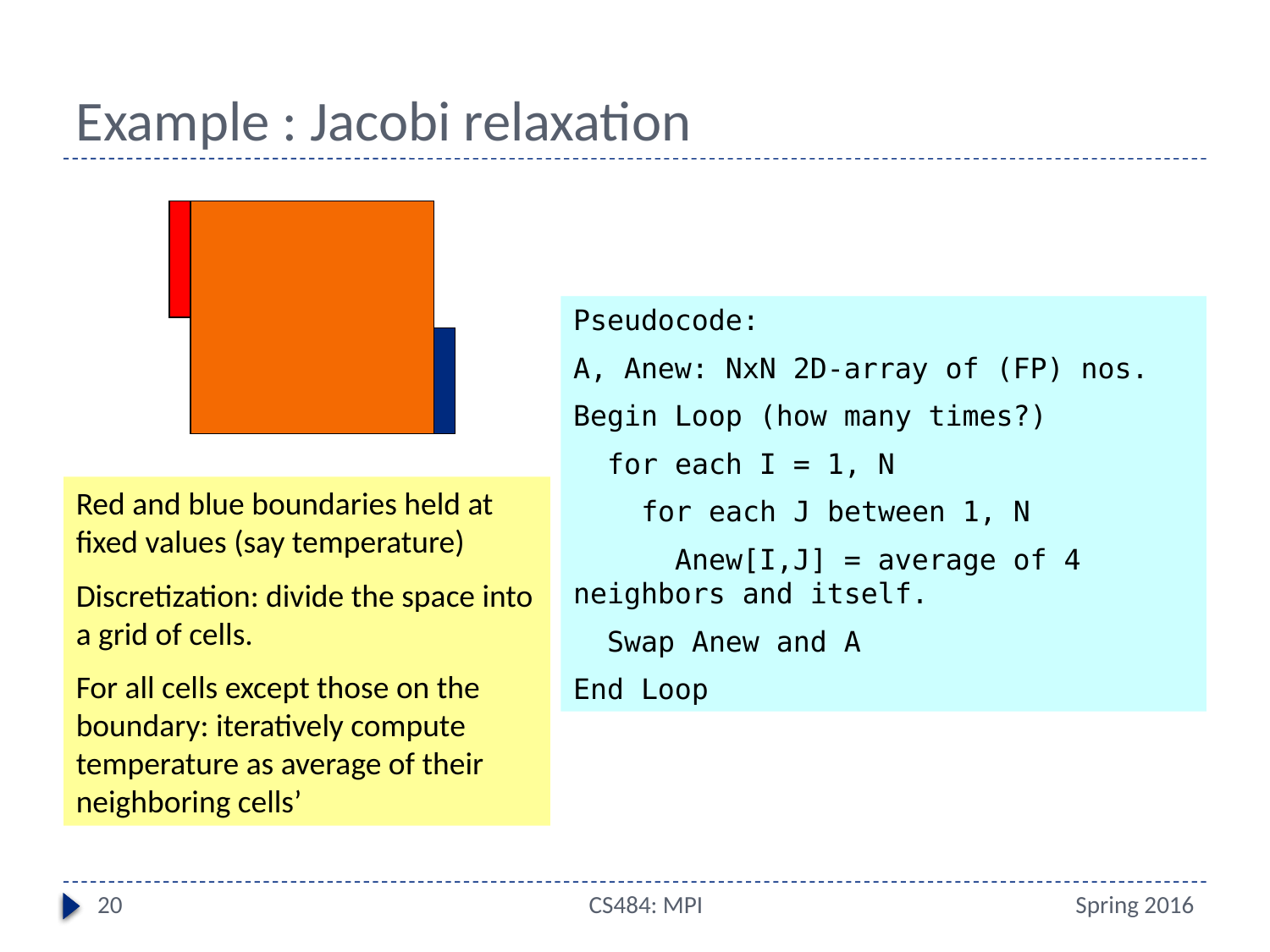

# Example : Jacobi relaxation

Pseudocode:
A, Anew: NxN 2D-array of (FP) nos.
Begin Loop (how many times?)
  for each I = 1, N
    for each J between 1, N
      Anew[I,J] = average of 4 neighbors and itself.
  Swap Anew and A
End Loop
Red and blue boundaries held at fixed values (say temperature)
Discretization: divide the space into a grid of cells.
For all cells except those on the boundary: iteratively compute temperature as average of their neighboring cells’

20
CS484: MPI
Spring 2016